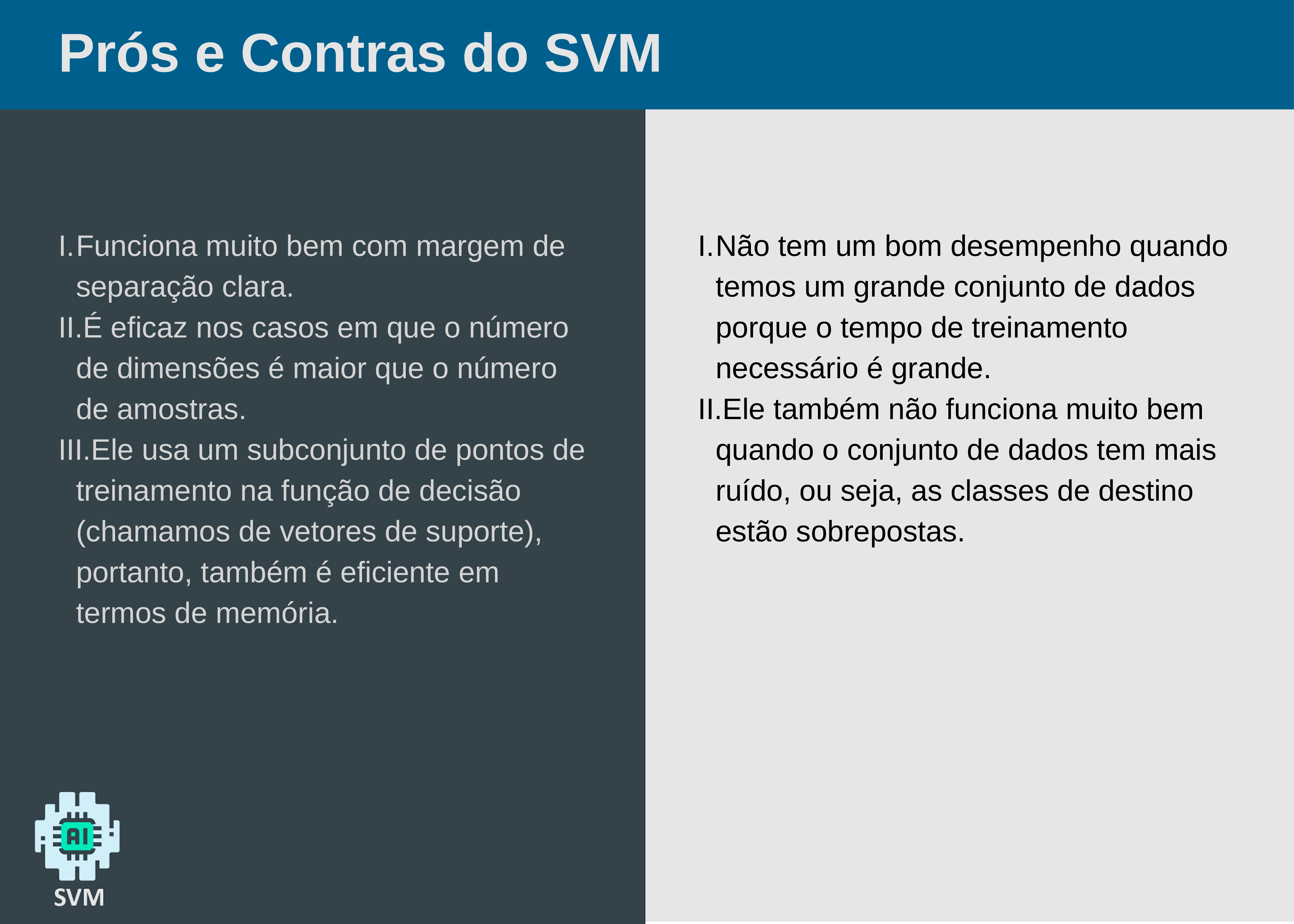

# Prós e Contras do SVM
Funciona muito bem com margem de separação clara.
É eficaz nos casos em que o número de dimensões é maior que o número de amostras.
Ele usa um subconjunto de pontos de treinamento na função de decisão (chamamos de vetores de suporte), portanto, também é eficiente em termos de memória.
Não tem um bom desempenho quando temos um grande conjunto de dados porque o tempo de treinamento necessário é grande.
Ele também não funciona muito bem quando o conjunto de dados tem mais ruído, ou seja, as classes de destino estão sobrepostas.